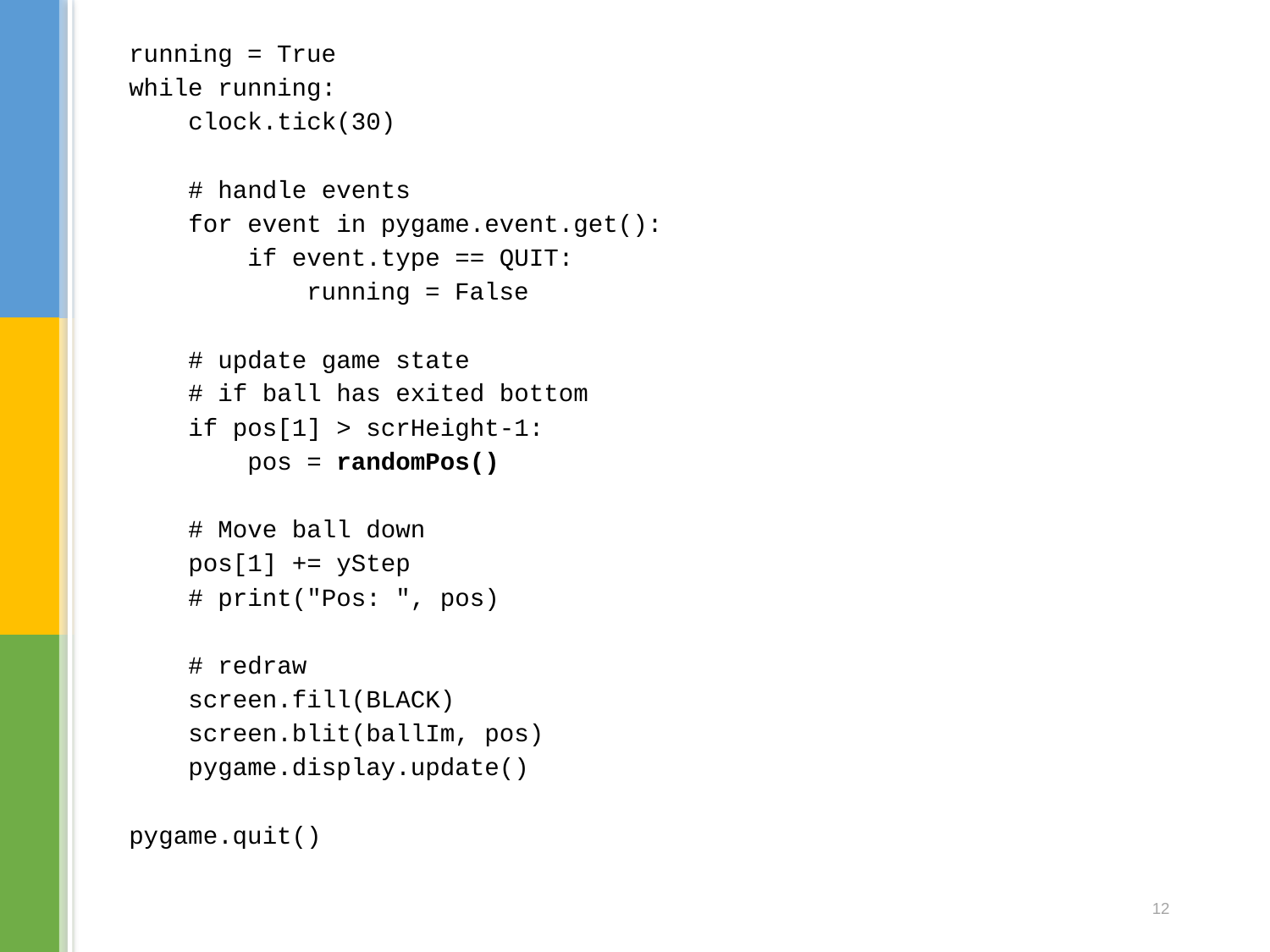

running = True
while running:
    clock.tick(30)

    # handle events
    for event in pygame.event.get():
        if event.type == QUIT:
            running = False

    # update game state
    # if ball has exited bottom
    if pos[1] > scrHeight-1:
        pos = randomPos()

    # Move ball down
    pos[1] += yStep
    # print("Pos: ", pos)

    # redraw
    screen.fill(BLACK)
    screen.blit(ballIm, pos)
    pygame.display.update()

pygame.quit()
12